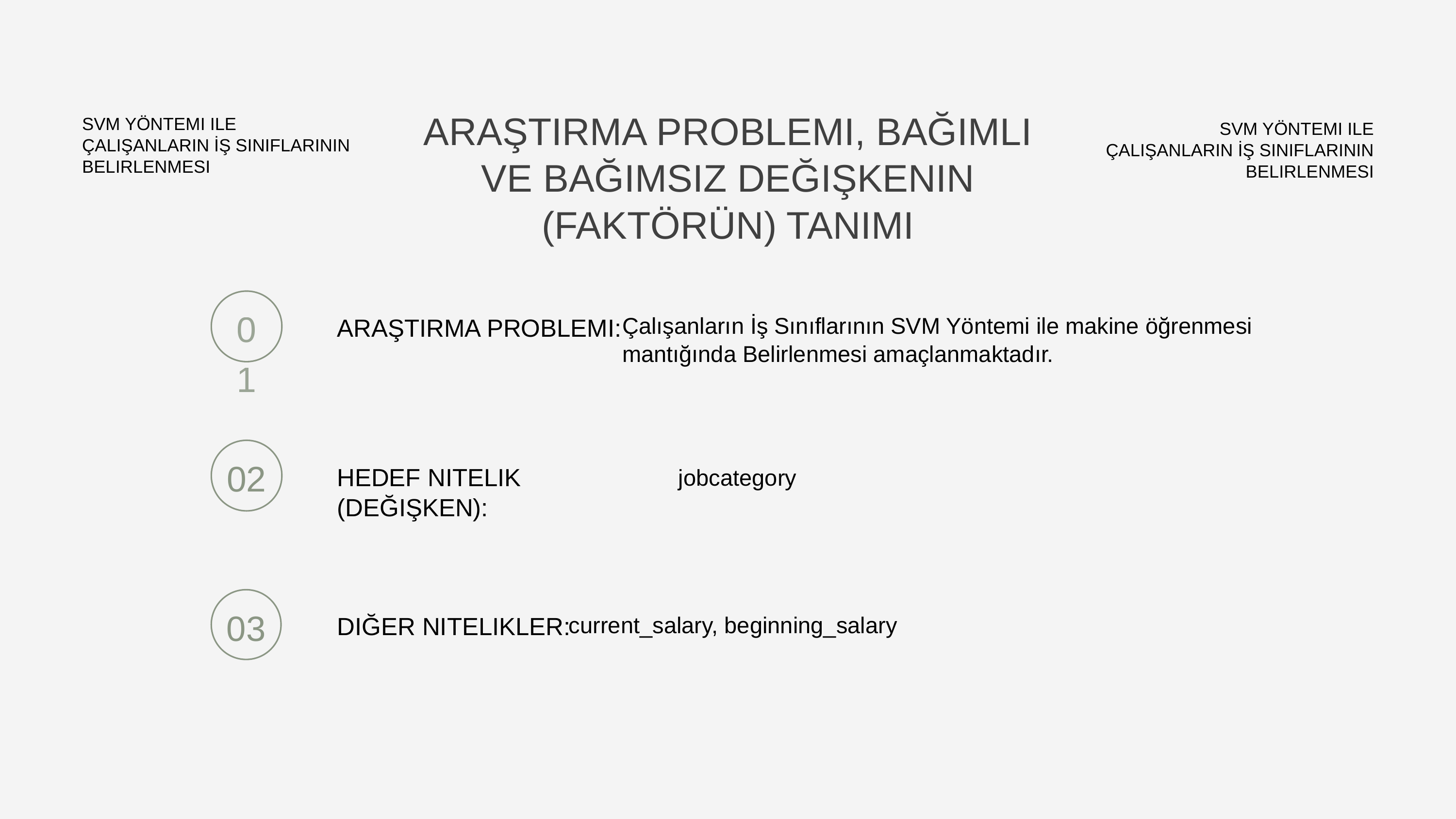

ARAŞTIRMA PROBLEMI, BAĞIMLI VE BAĞIMSIZ DEĞIŞKENIN (FAKTÖRÜN) TANIMI

SVM YÖNTEMI ILE ÇALIŞANLARIN İŞ SINIFLARININ BELIRLENMESI
SVM YÖNTEMI ILE ÇALIŞANLARIN İŞ SINIFLARININ BELIRLENMESI

01
Çalışanların İş Sınıflarının SVM Yöntemi ile makine öğrenmesi mantığında Belirlenmesi amaçlanmaktadır.
ARAŞTIRMA PROBLEMI:

02
HEDEF NITELIK (DEĞIŞKEN):
jobcategory

03
current_salary, beginning_salary
DIĞER NITELIKLER: